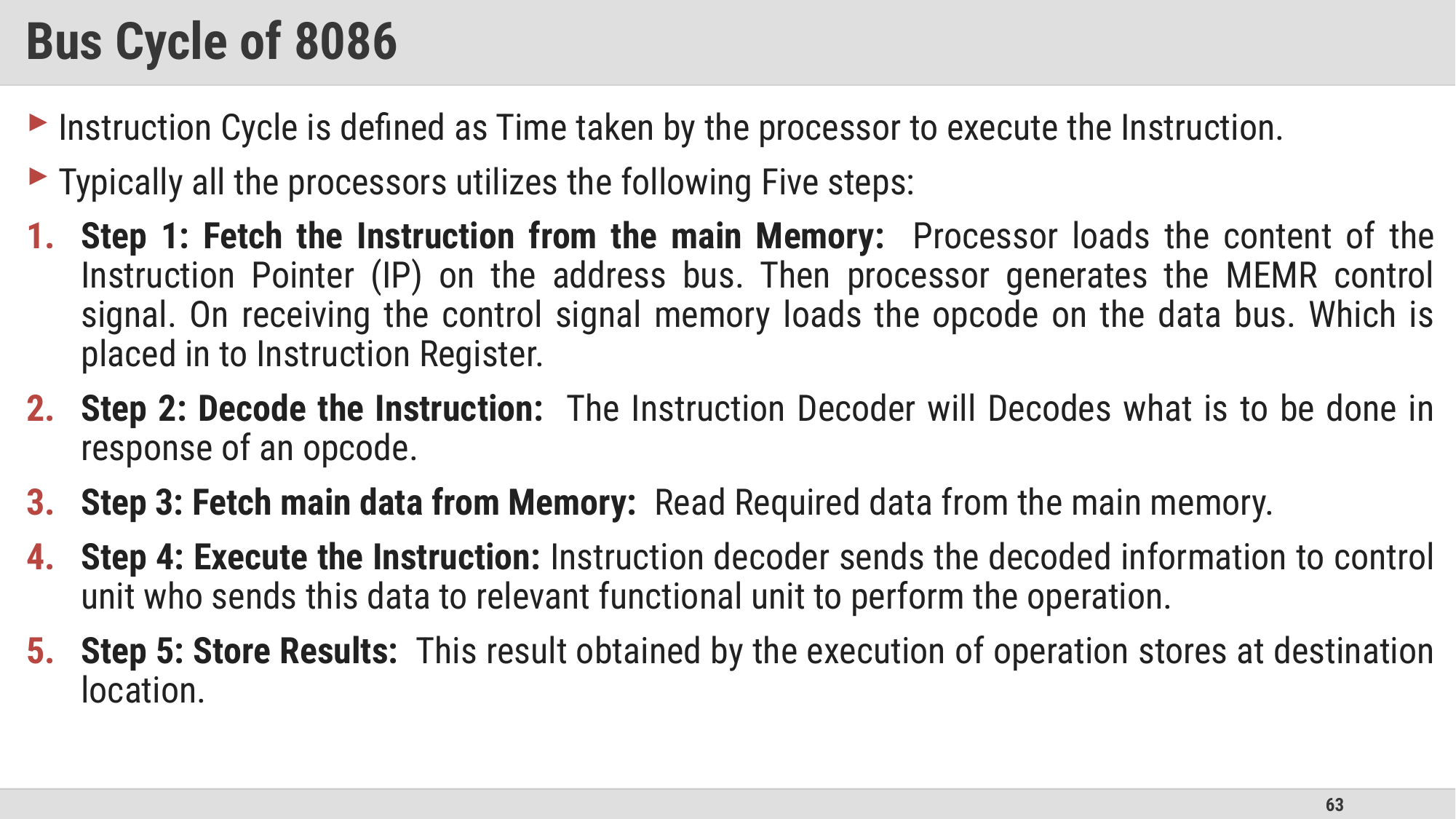

# Bus Cycle of 8086
Instruction Cycle is defined as Time taken by the processor to execute the Instruction.
Typically all the processors utilizes the following Five steps:
Step 1: Fetch the Instruction from the main Memory:  Processor loads the content of the Instruction Pointer (IP) on the address bus. Then processor generates the MEMR control signal. On receiving the control signal memory loads the opcode on the data bus. Which is placed in to Instruction Register.
Step 2: Decode the Instruction:  The Instruction Decoder will Decodes what is to be done in response of an opcode.
Step 3: Fetch main data from Memory:  Read Required data from the main memory.
Step 4: Execute the Instruction: Instruction decoder sends the decoded information to control unit who sends this data to relevant functional unit to perform the operation.
Step 5: Store Results:  This result obtained by the execution of operation stores at destination location.